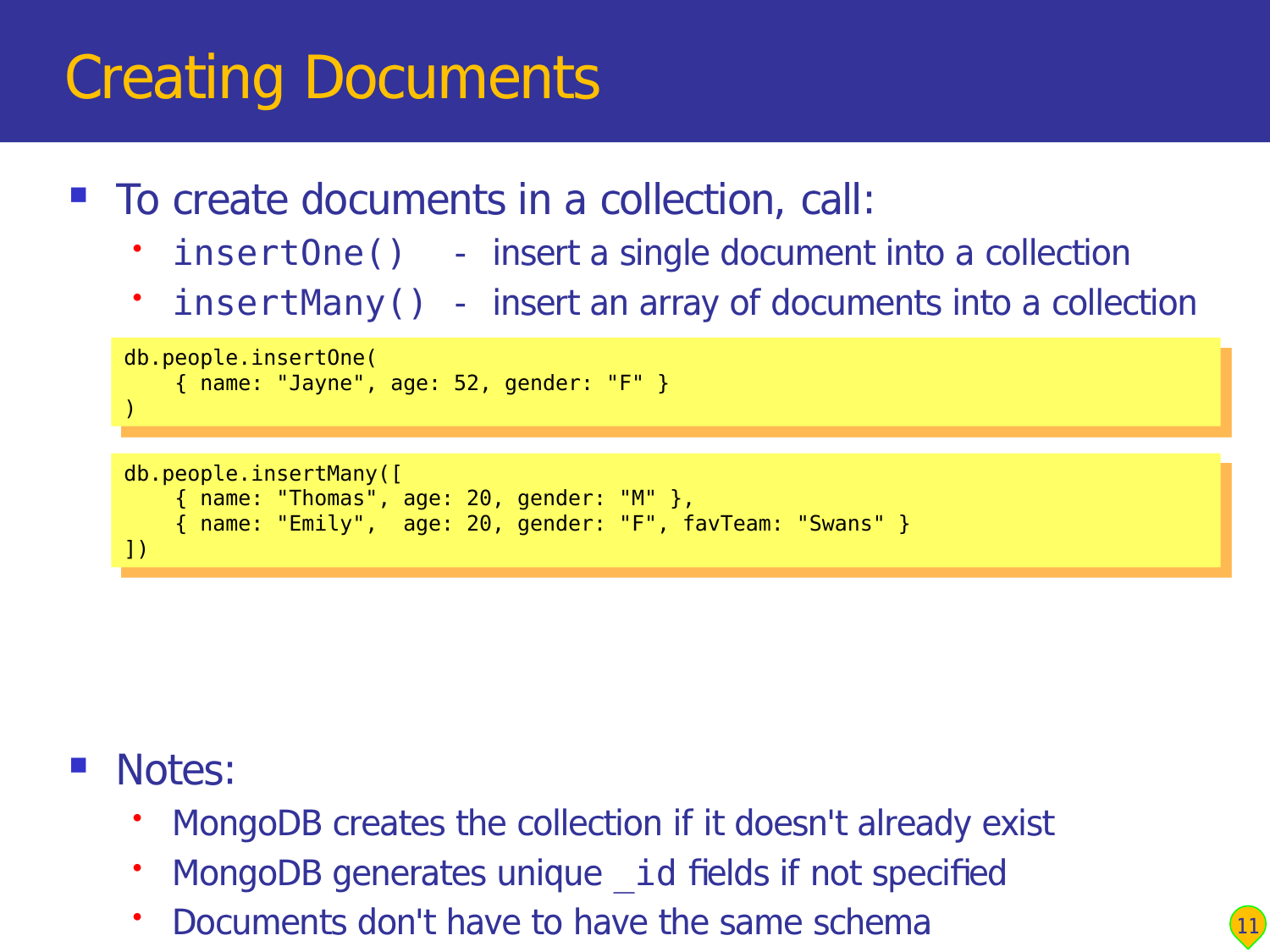

# Creating Documents
To create documents in a collection, call:
insertOne()  - insert a single document into a collection
insertMany() - insert an array of documents into a collection

Notes:
MongoDB creates the collection if it doesn't already exist
MongoDB generates unique _id fields if not specified
Documents don't have to have the same schema
db.people.insertOne(
    { name: "Jayne", age: 52, gender: "F" }
)
db.people.insertMany([
    { name: "Thomas", age: 20, gender: "M" },
    { name: "Emily",  age: 20, gender: "F", favTeam: "Swans" }
])
11